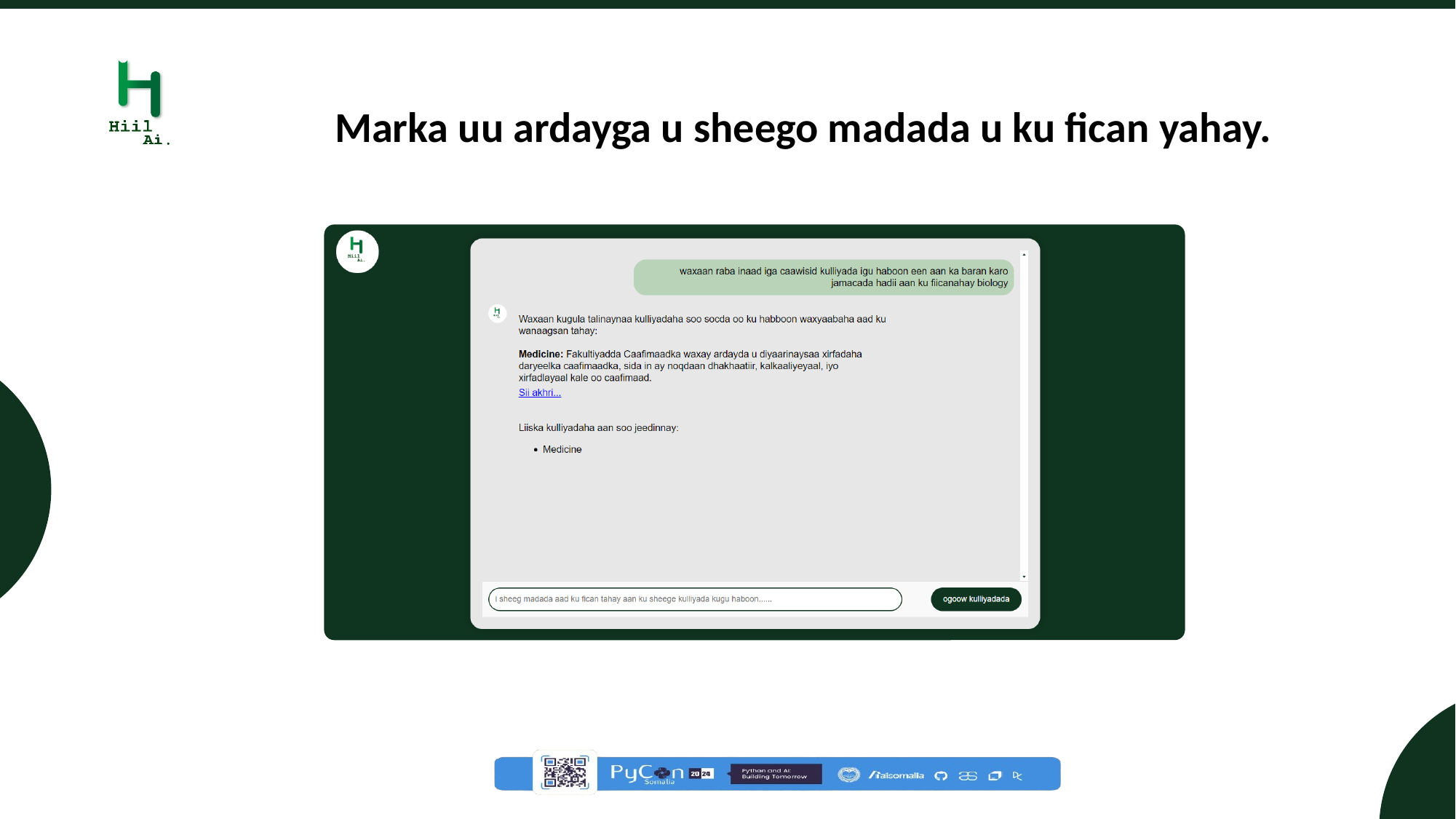

Marka uu ardayga u sheego madada u ku fican yahay.